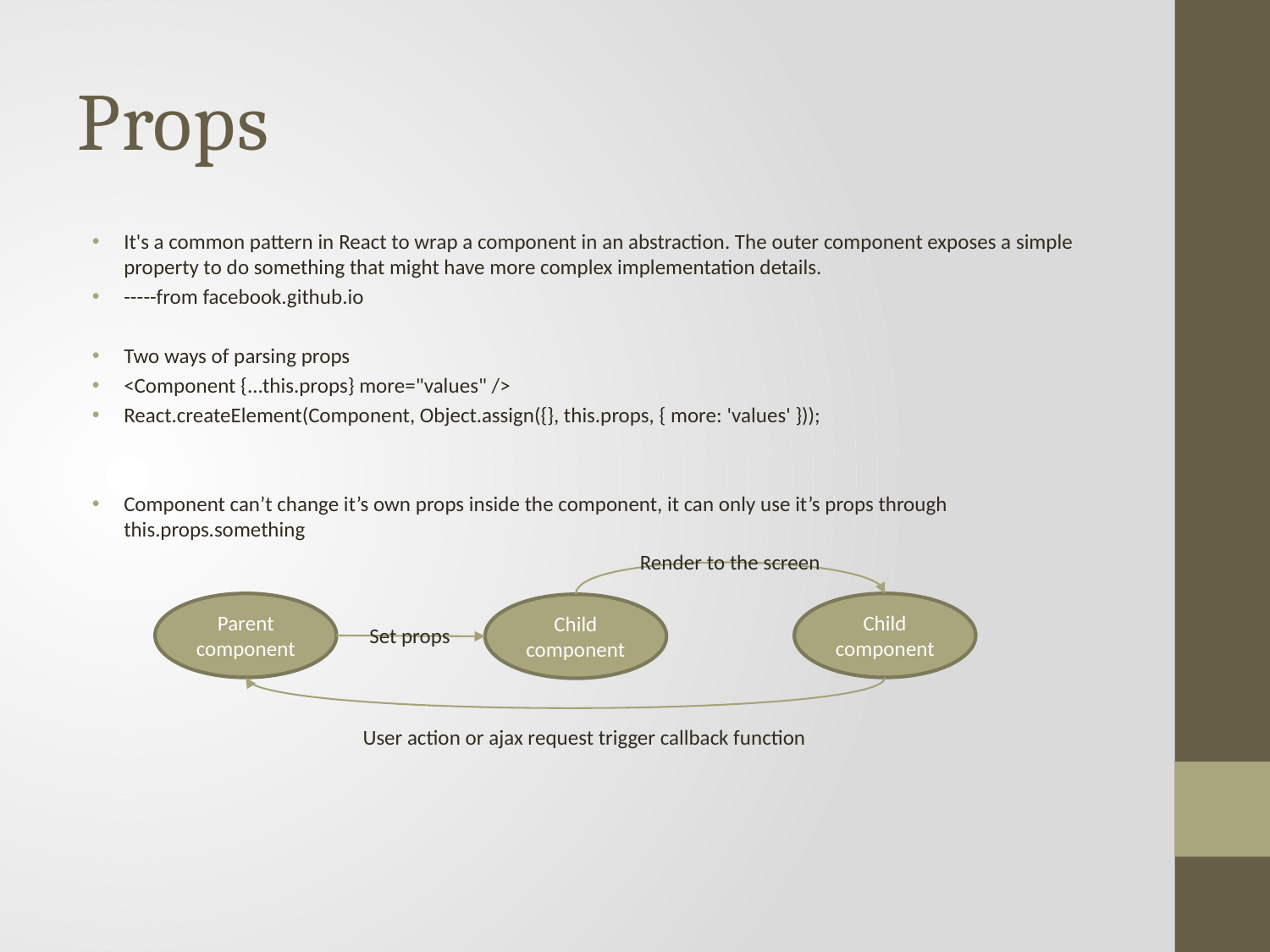

# Props
It's a common pattern in React to wrap a component in an abstraction. The outer component exposes a simple property to do something that might have more complex implementation details.
-----from facebook.github.io

Two ways of parsing props
<Component {...this.props} more="values" />
React.createElement(Component, Object.assign({}, this.props, { more: 'values' }));

Component can’t change it’s own props inside the component, it can only use it’s props through this.props.something

Render to the screen
Parent component
Child component
Child component
Set props
User action or ajax request trigger callback function